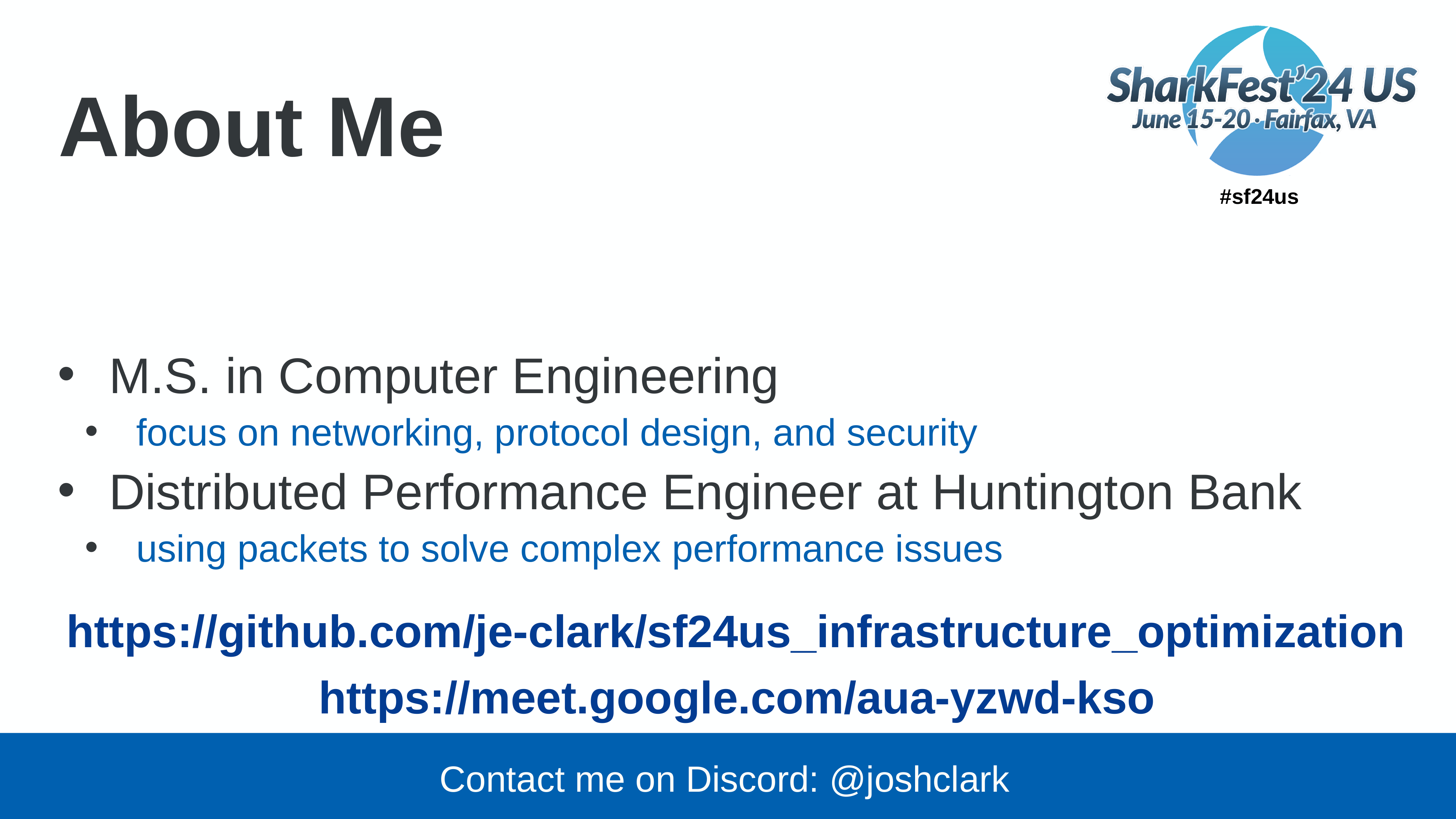

# About Me
M.S. in Computer Engineering
focus on networking, protocol design, and security
Distributed Performance Engineer at Huntington Bank
using packets to solve complex performance issues
https://github.com/je-clark/sf24us_infrastructure_optimization
https://meet.google.com/aua-yzwd-kso